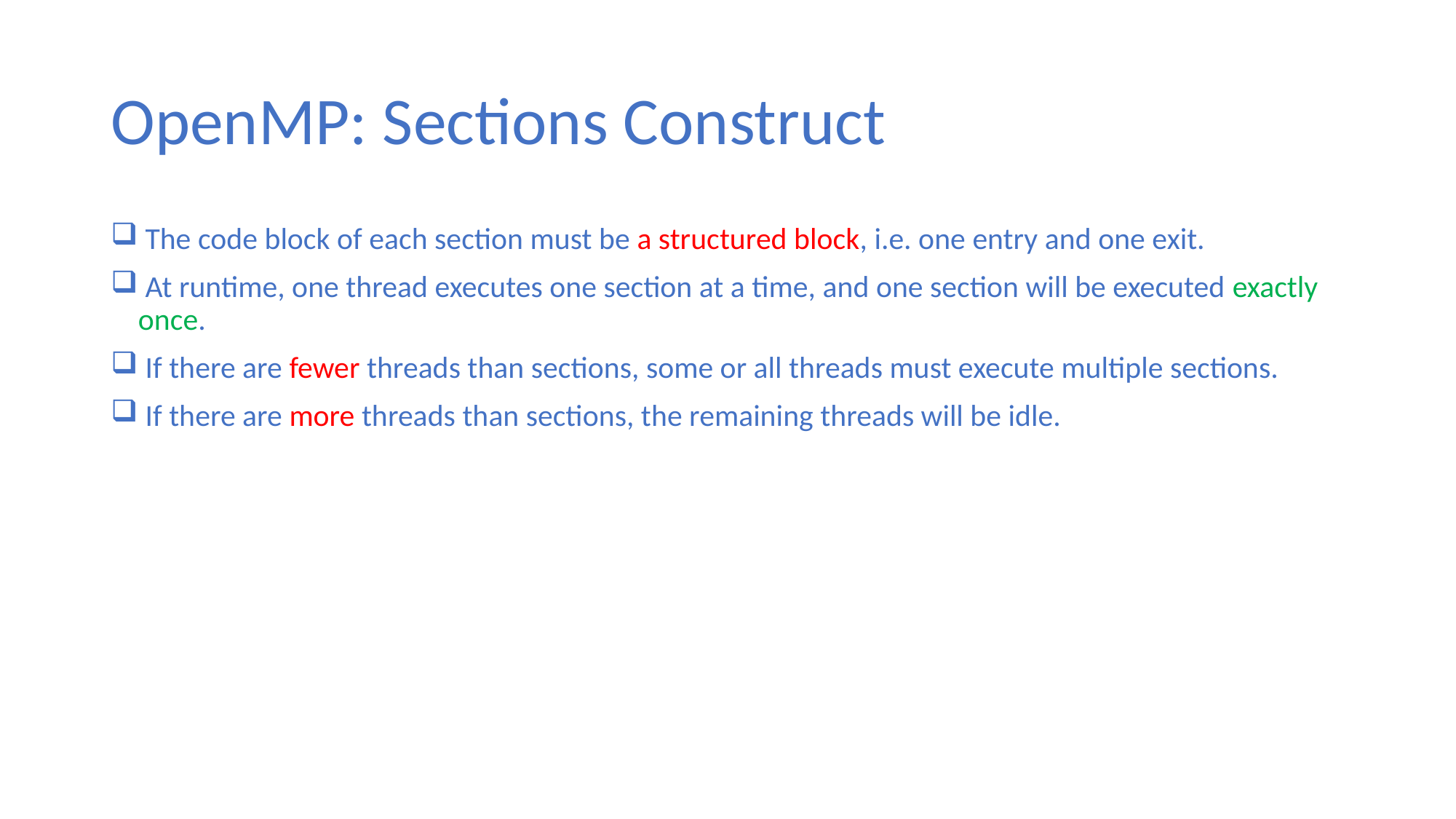

# OpenMP: Sections Construct
 The code block of each section must be a structured block, i.e. one entry and one exit.
 At runtime, one thread executes one section at a time, and one section will be executed exactly once.
 If there are fewer threads than sections, some or all threads must execute multiple sections.
 If there are more threads than sections, the remaining threads will be idle.